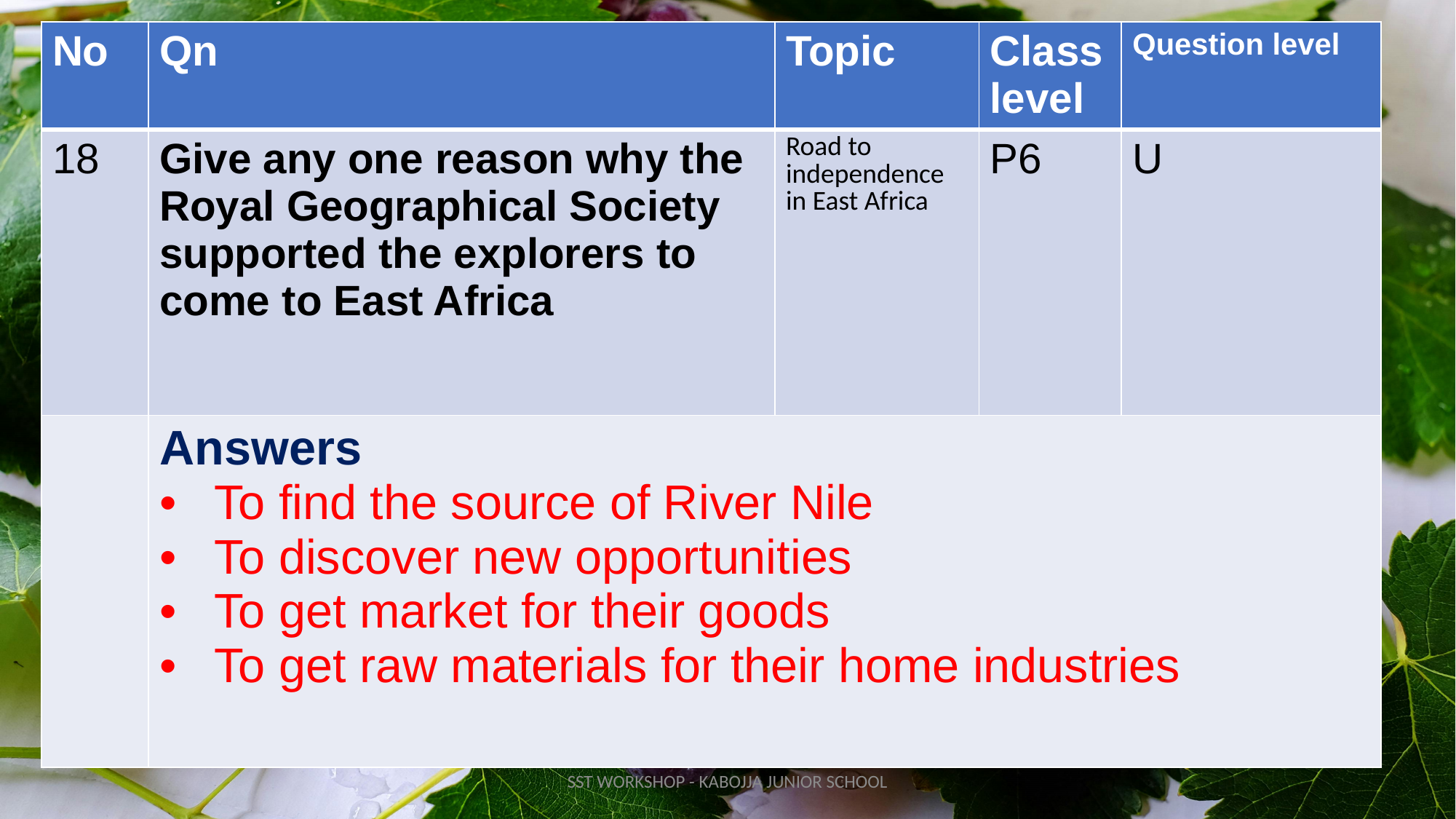

| No | Qn | Topic | Class level | Question level |
| --- | --- | --- | --- | --- |
| 18 | Give any one reason why the Royal Geographical Society supported the explorers to come to East Africa | Road to independence in East Africa | P6 | U |
|  | Answers To find the source of River Nile To discover new opportunities To get market for their goods To get raw materials for their home industries |  |  |  |
SST WORKSHOP - KABOJJA JUNIOR SCHOOL